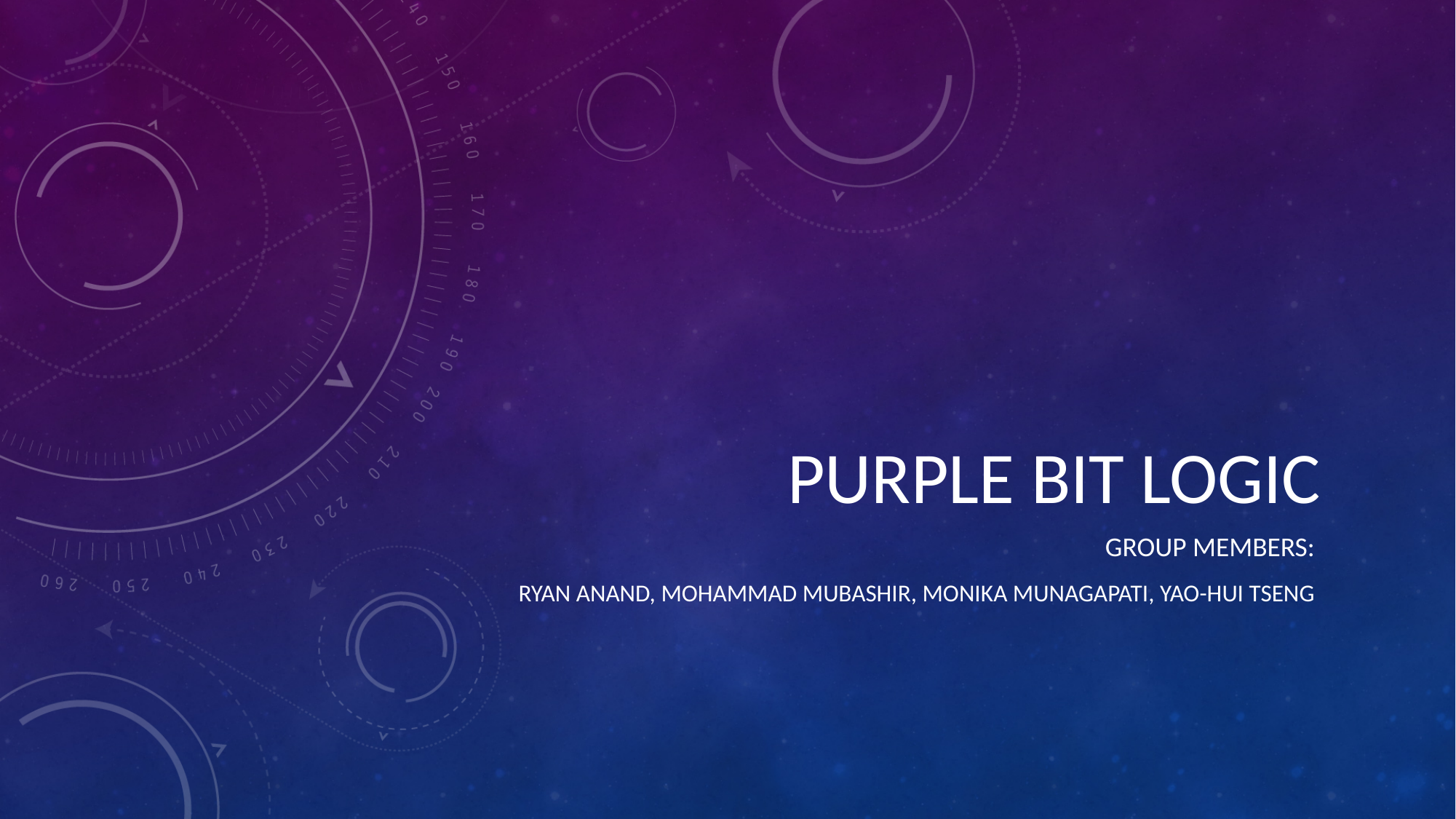

# Purple bit logic
Group Members:
Ryan Anand, Mohammad Mubashir, Monika Munagapati, Yao-Hui Tseng